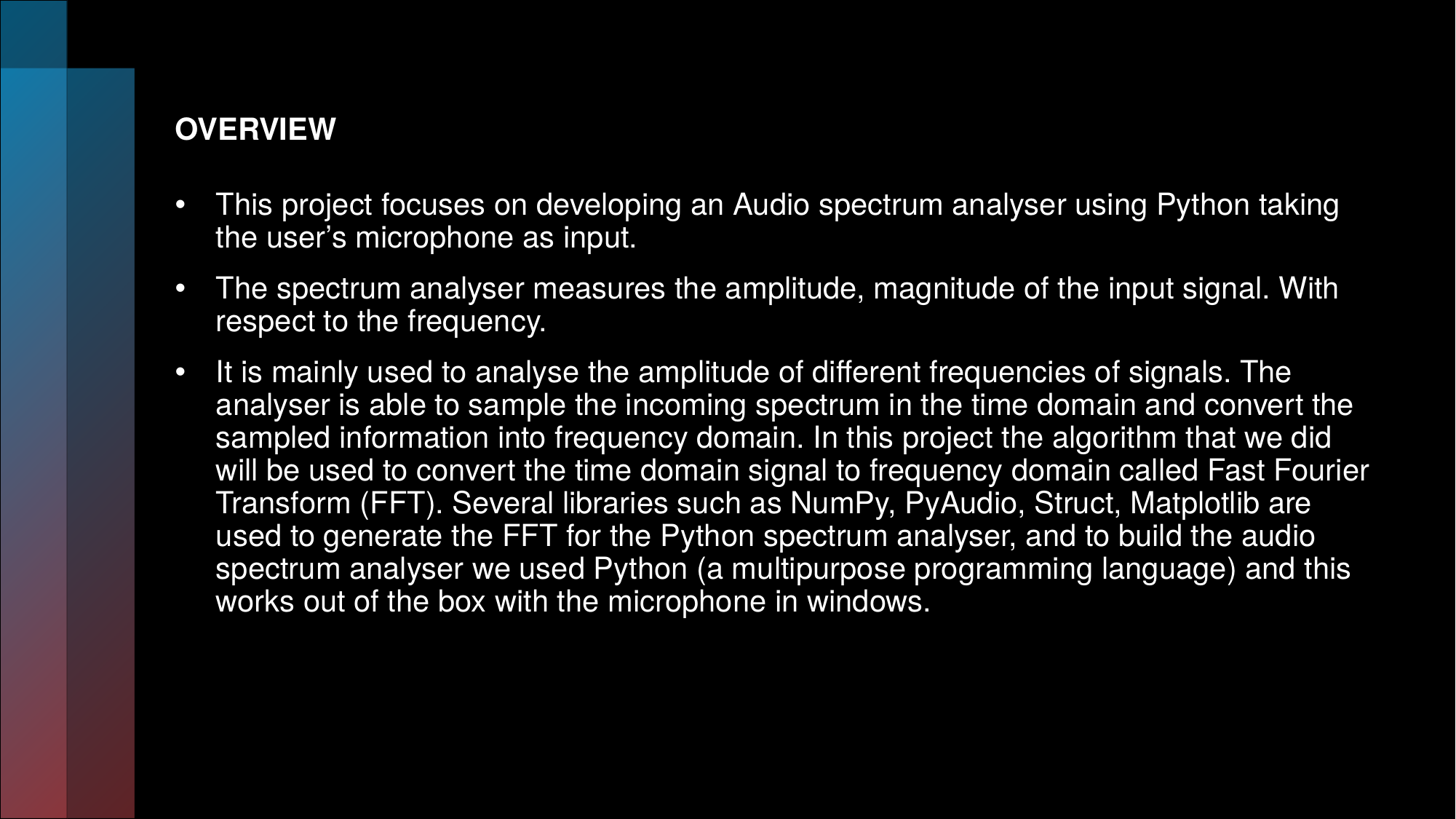

# OVERVIEW
This project focuses on developing an Audio spectrum analyser using Python taking the user’s microphone as input.
The spectrum analyser measures the amplitude, magnitude of the input signal. With respect to the frequency.
It is mainly used to analyse the amplitude of different frequencies of signals. The analyser is able to sample the incoming spectrum in the time domain and convert the sampled information into frequency domain. In this project the algorithm that we did will be used to convert the time domain signal to frequency domain called Fast Fourier Transform (FFT). Several libraries such as NumPy, PyAudio, Struct, Matplotlib are used to generate the FFT for the Python spectrum analyser, and to build the audio spectrum analyser we used Python (a multipurpose programming language) and this works out of the box with the microphone in windows.